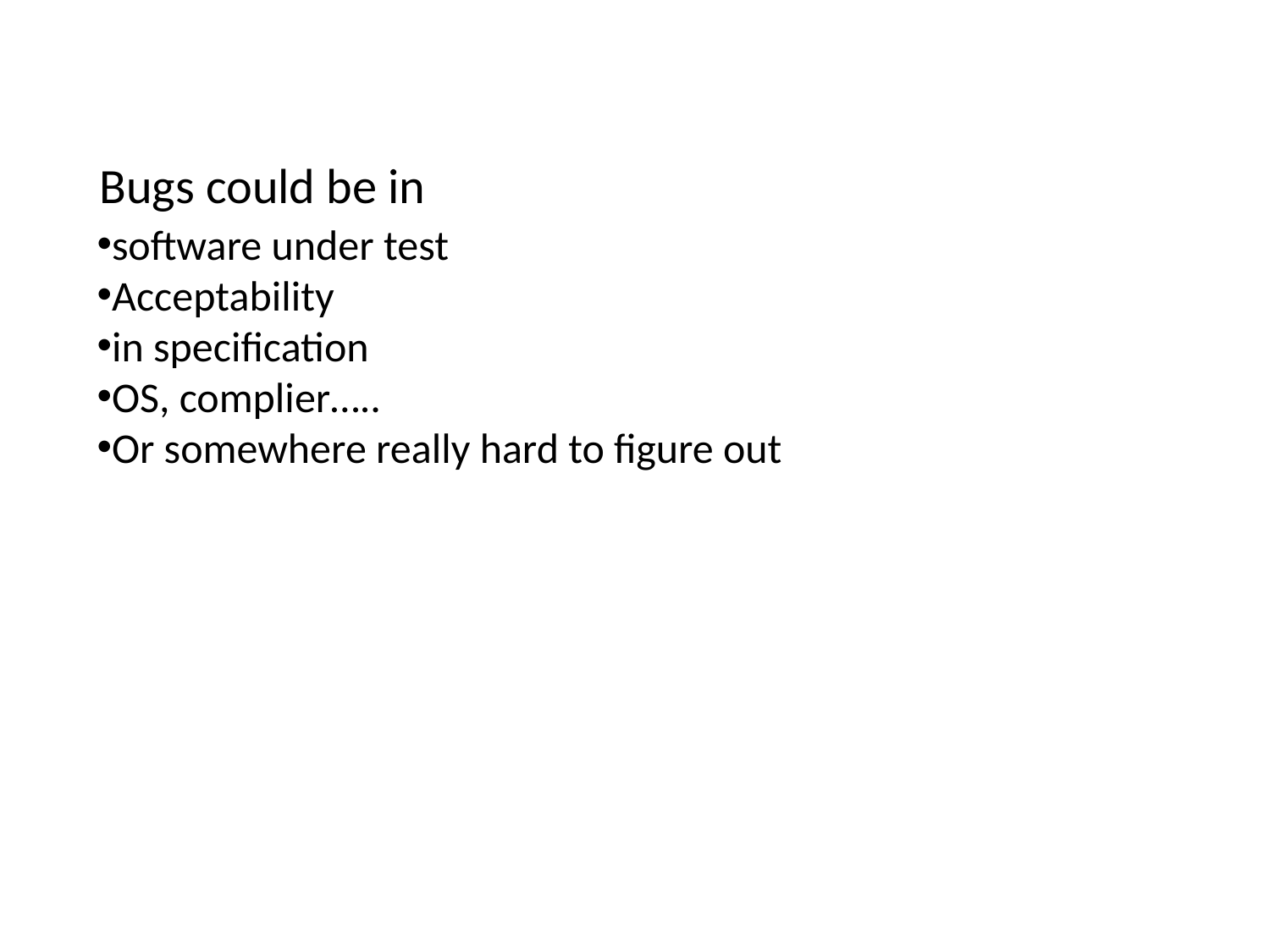

Bugs could be in
software under test
Acceptability
in specification
OS, complier…..
Or somewhere really hard to figure out